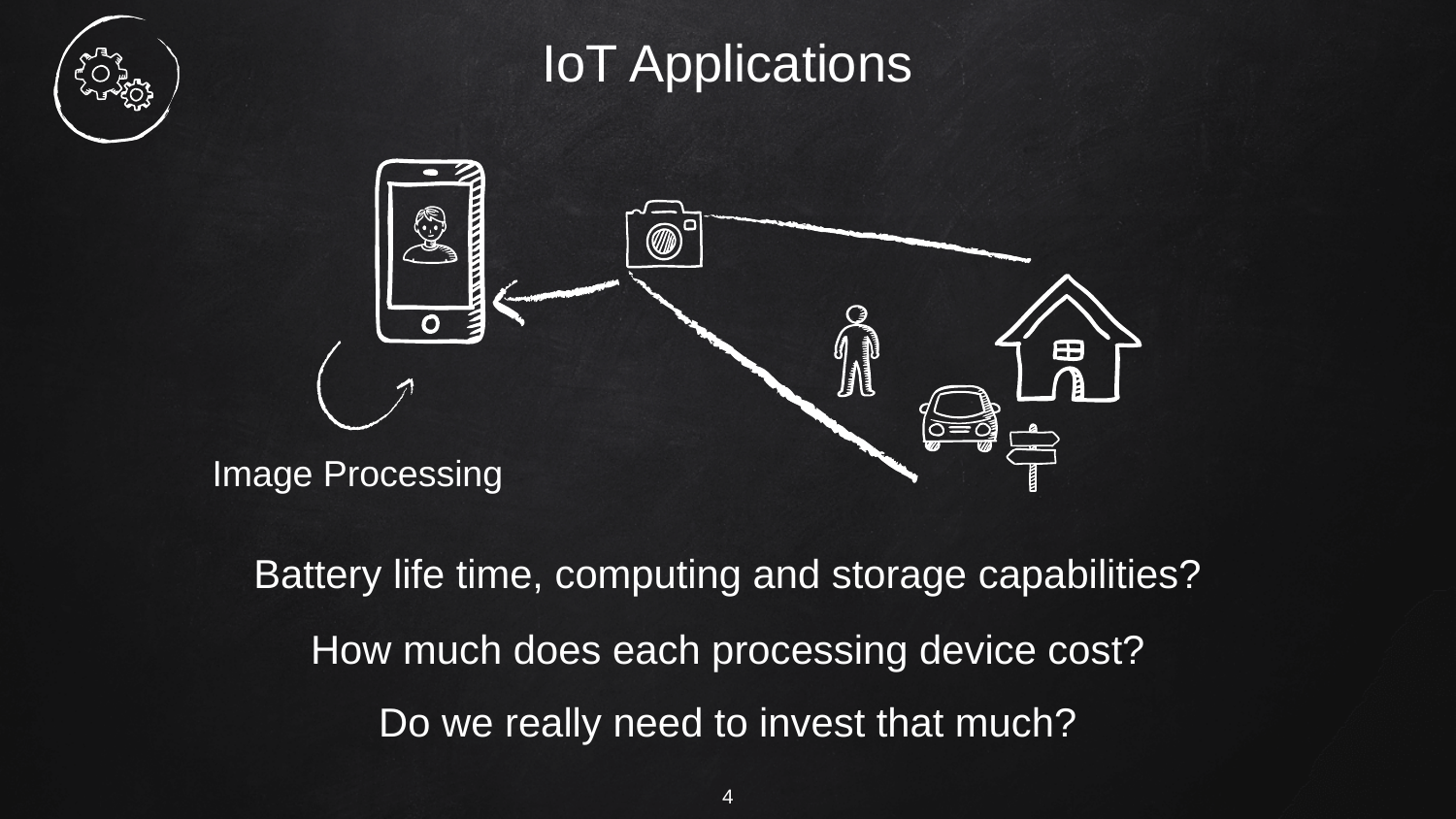

# IoT Applications

Image Processing
Battery life time, computing and storage capabilities?
How much does each processing device cost?
Do we really need to invest that much?
4